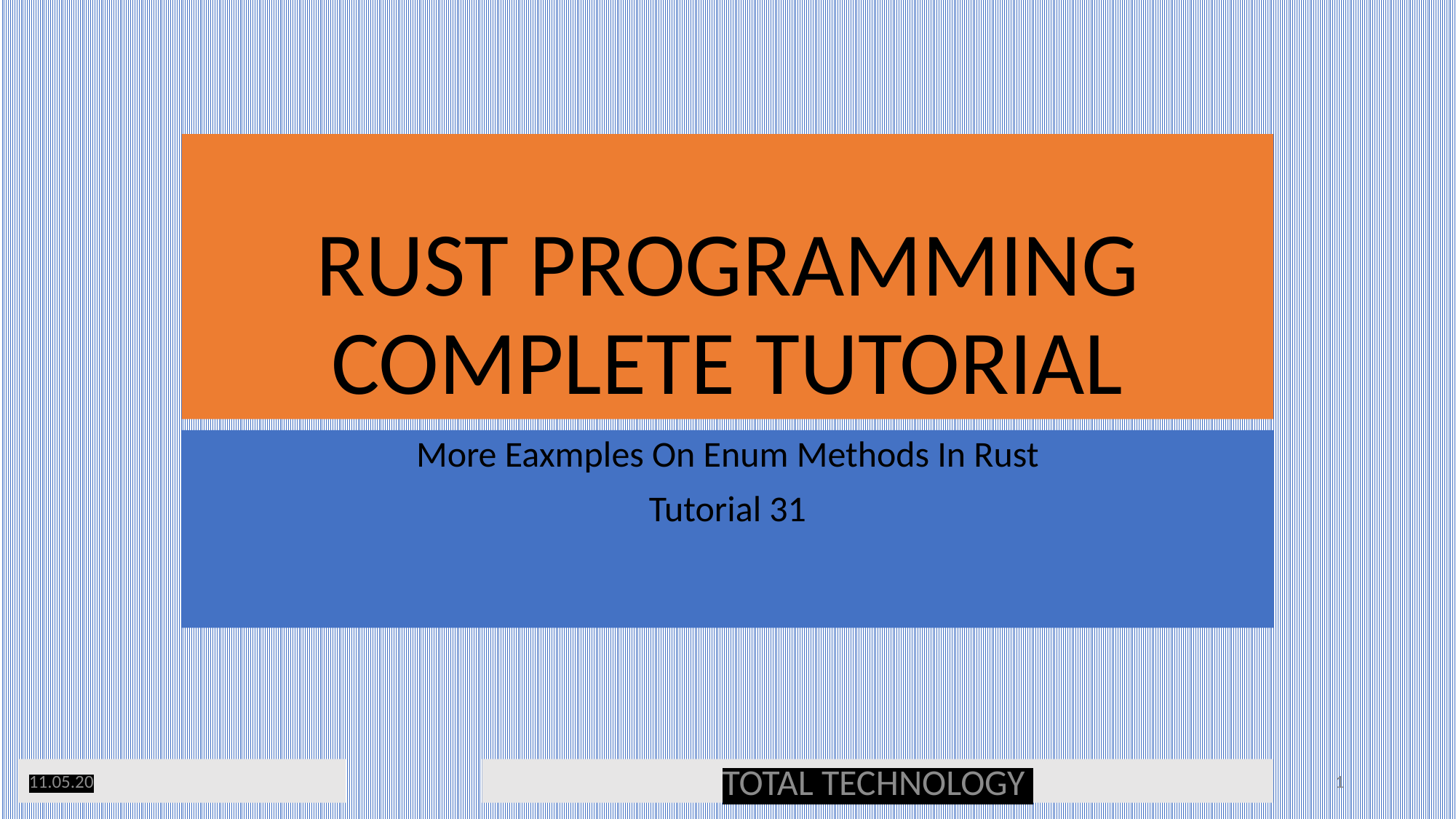

# RUST PROGRAMMING COMPLETE TUTORIAL
More Eaxmples On Enum Methods In Rust
Tutorial 31

11.05.20
TOTAL TECHNOLOGY
1